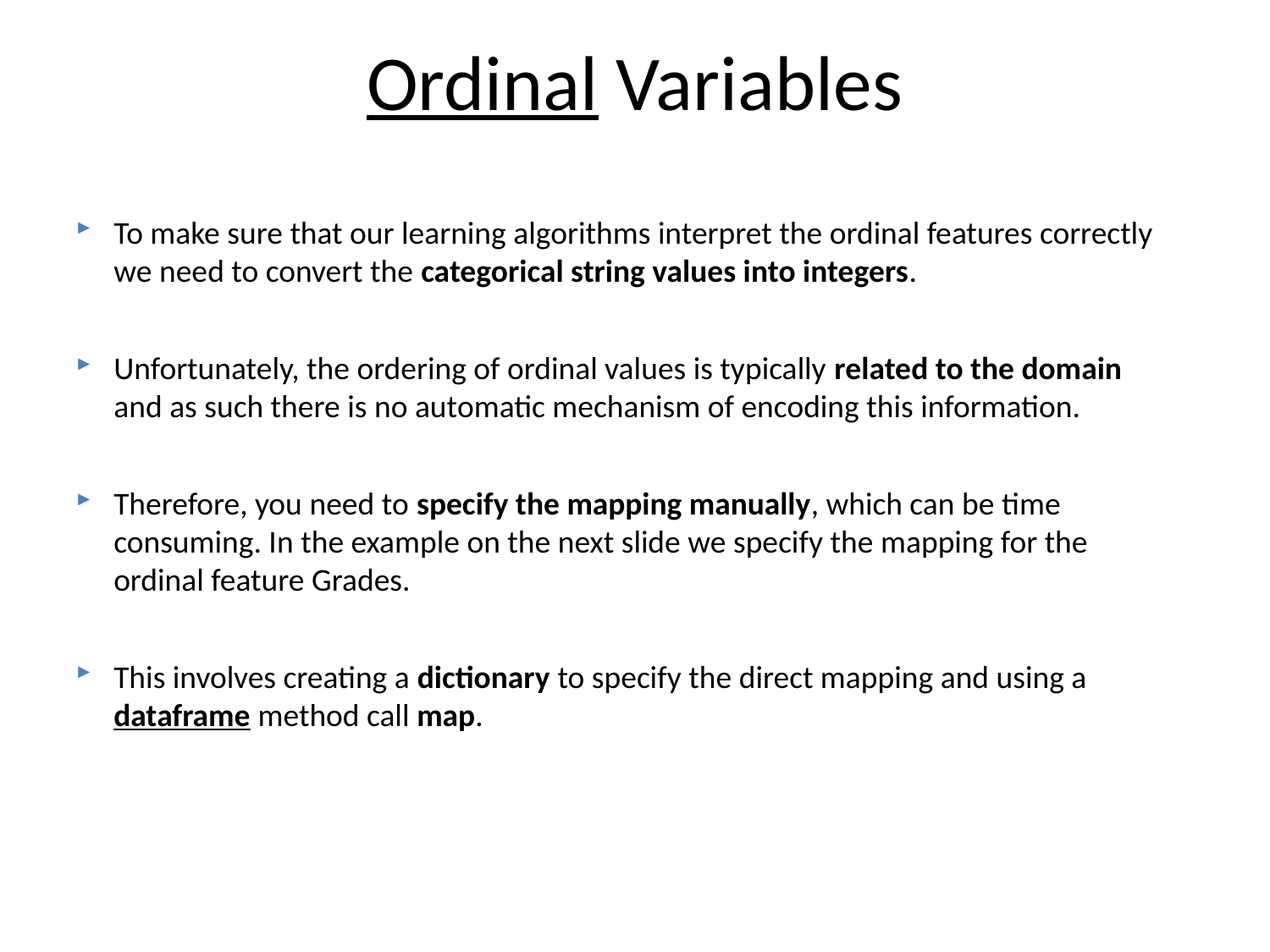

# Ordinal Variables

To make sure that our learning algorithms interpret the ordinal features correctly we need to convert the categorical string values into integers.

Unfortunately, the ordering of ordinal values is typically related to the domain and as such there is no automatic mechanism of encoding this information.

Therefore, you need to specify the mapping manually, which can be time consuming. In the example on the next slide we specify the mapping for the ordinal feature Grades.

This involves creating a dictionary to specify the direct mapping and using a dataframe method call map.